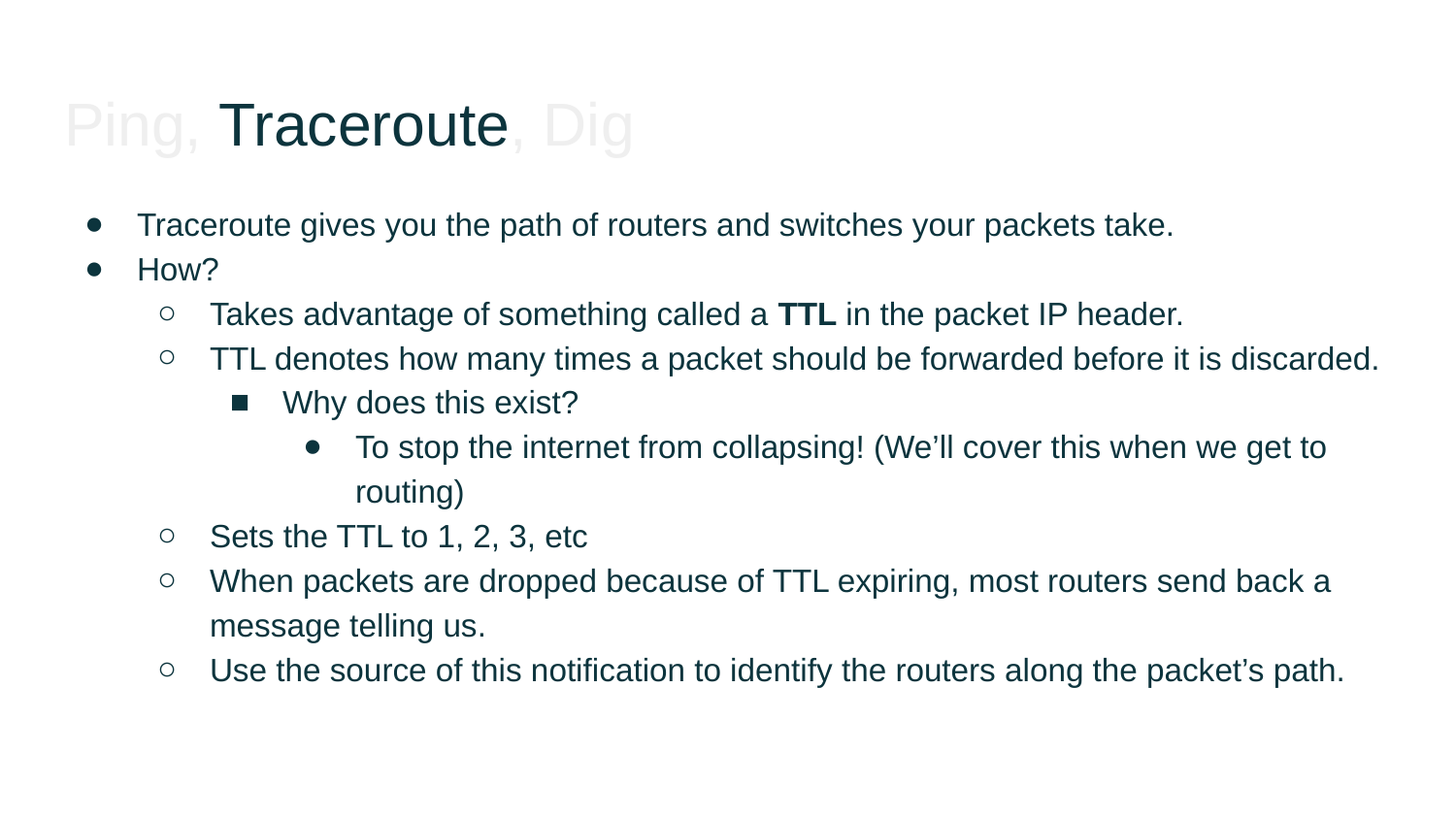

# Ping, Traceroute, Dig

Traceroute gives you the path of routers and switches your packets take.
How?
Takes advantage of something called a TTL in the packet IP header.
TTL denotes how many times a packet should be forwarded before it is discarded.
Why does this exist?
To stop the internet from collapsing! (We’ll cover this when we get to routing)
Sets the TTL to 1, 2, 3, etc
When packets are dropped because of TTL expiring, most routers send back a message telling us.
Use the source of this notification to identify the routers along the packet’s path.